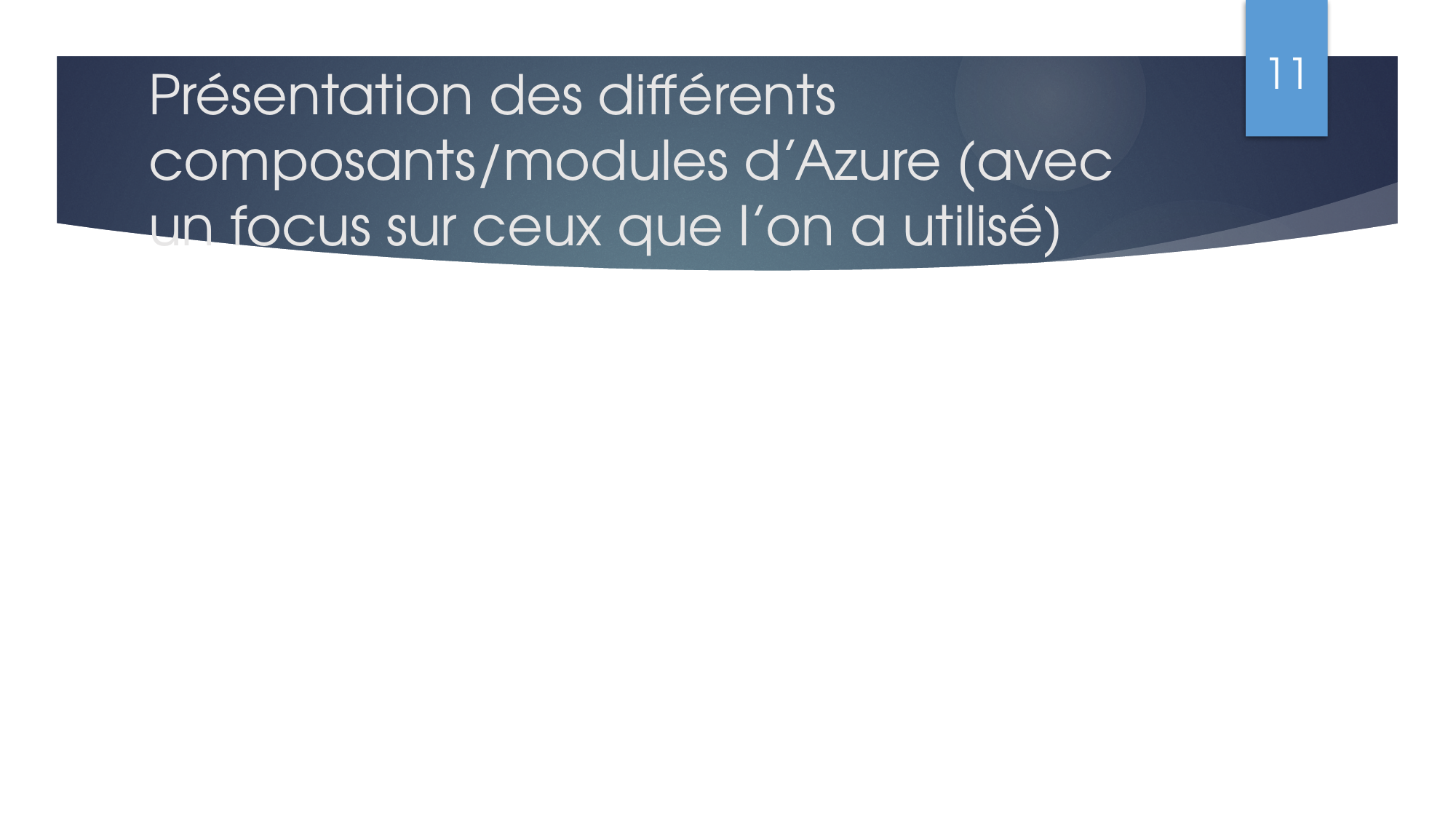

# Présentation des différents composants/modules d’Azure (avec un focus sur ceux que l’on a utilisé)